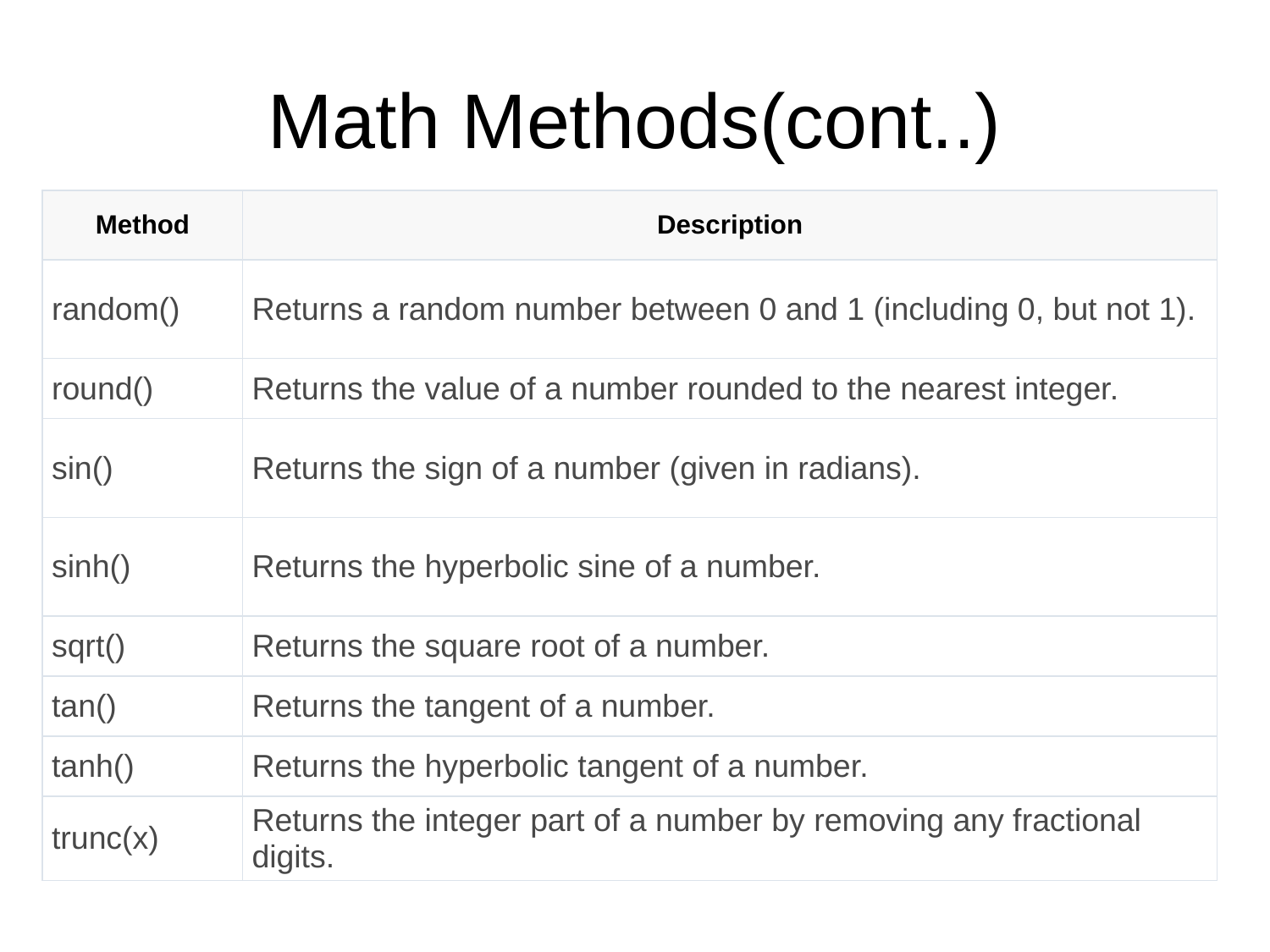

# Math Methods(cont..)
| Method | Description |
| --- | --- |
| random() | Returns a random number between 0 and 1 (including 0, but not 1). |
| round() | Returns the value of a number rounded to the nearest integer. |
| sin() | Returns the sign of a number (given in radians). |
| sinh() | Returns the hyperbolic sine of a number. |
| sqrt() | Returns the square root of a number. |
| tan() | Returns the tangent of a number. |
| tanh() | Returns the hyperbolic tangent of a number. |
| trunc(x) | Returns the integer part of a number by removing any fractional digits. |